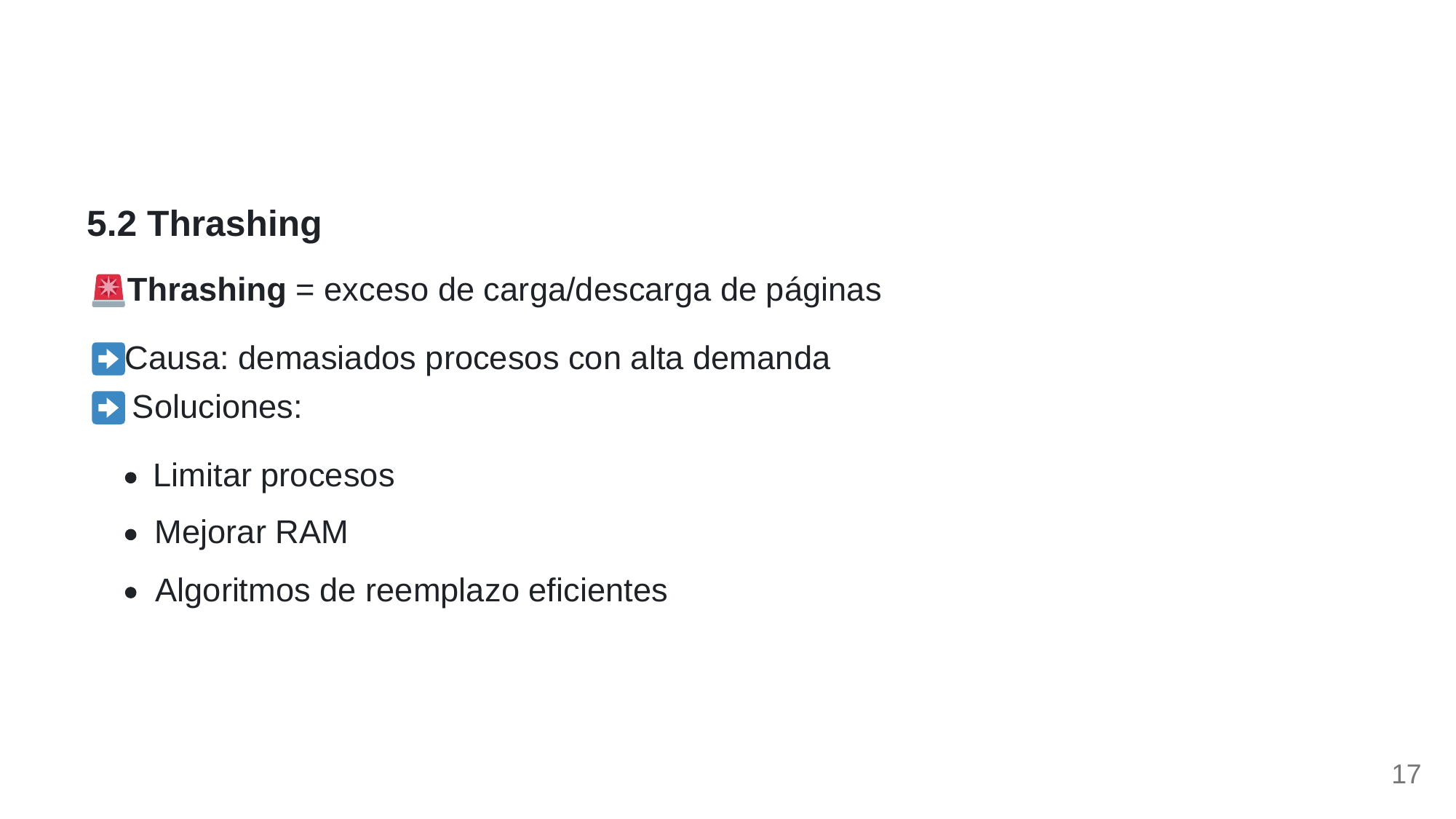

5.2 Thrashing
 Thrashing = exceso de carga/descarga de páginas

 Causa: demasiados procesos con alta demanda

 Soluciones:

Limitar procesos

Mejorar RAM

Algoritmos de reemplazo eficientes

17